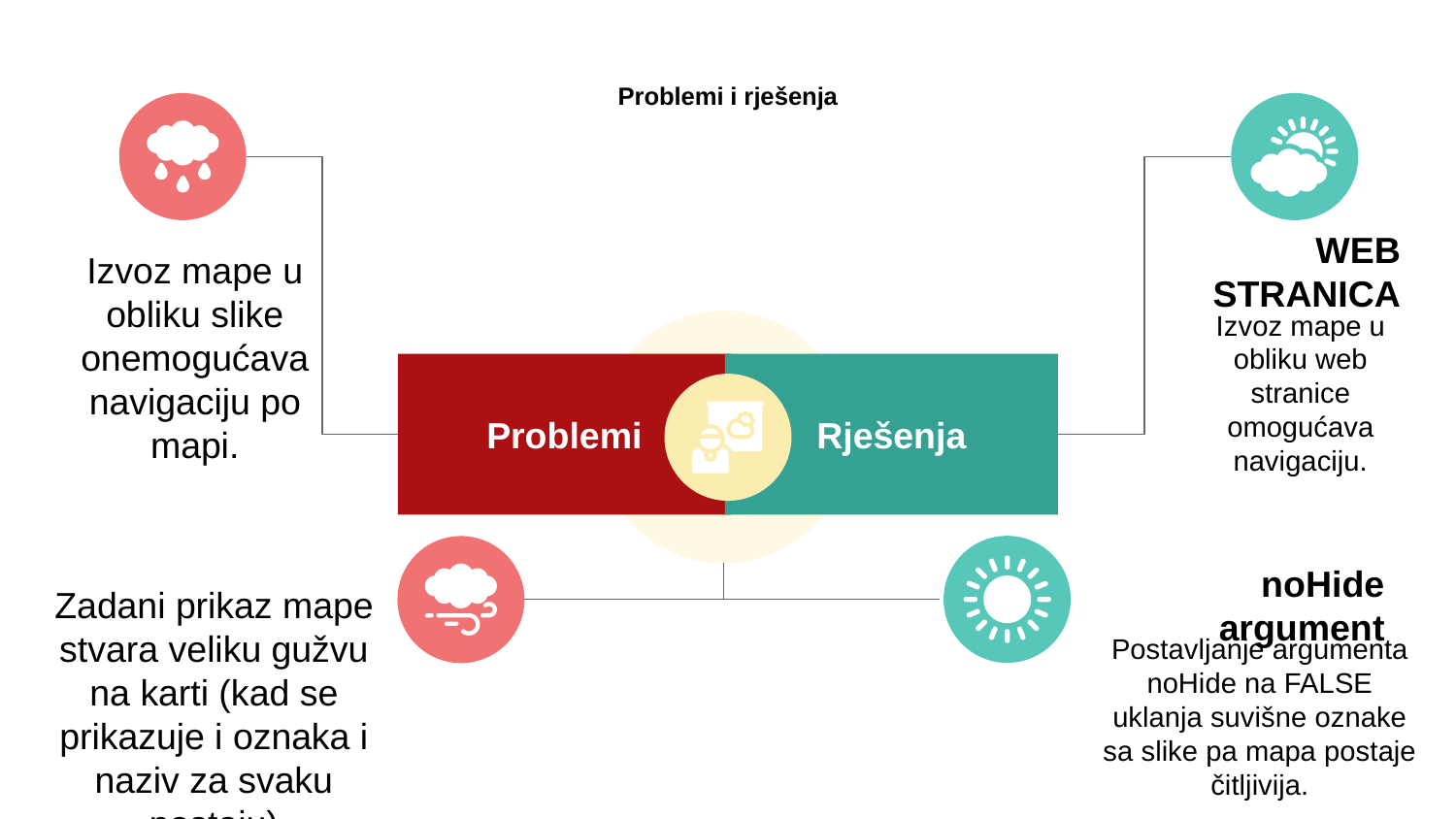

# Problemi i rješenja

WEB STRANICA
Izvoz mape u obliku web stranice omogućava navigaciju.
Izvoz mape u obliku slike onemogućava navigaciju po mapi.

Problemi
Rješenja

noHide argument
Postavljanje argumenta noHide na FALSE uklanja suvišne oznake sa slike pa mapa postaje čitljivija.

Zadani prikaz mape stvara veliku gužvu na karti (kad se prikazuje i oznaka i naziv za svaku postaju)